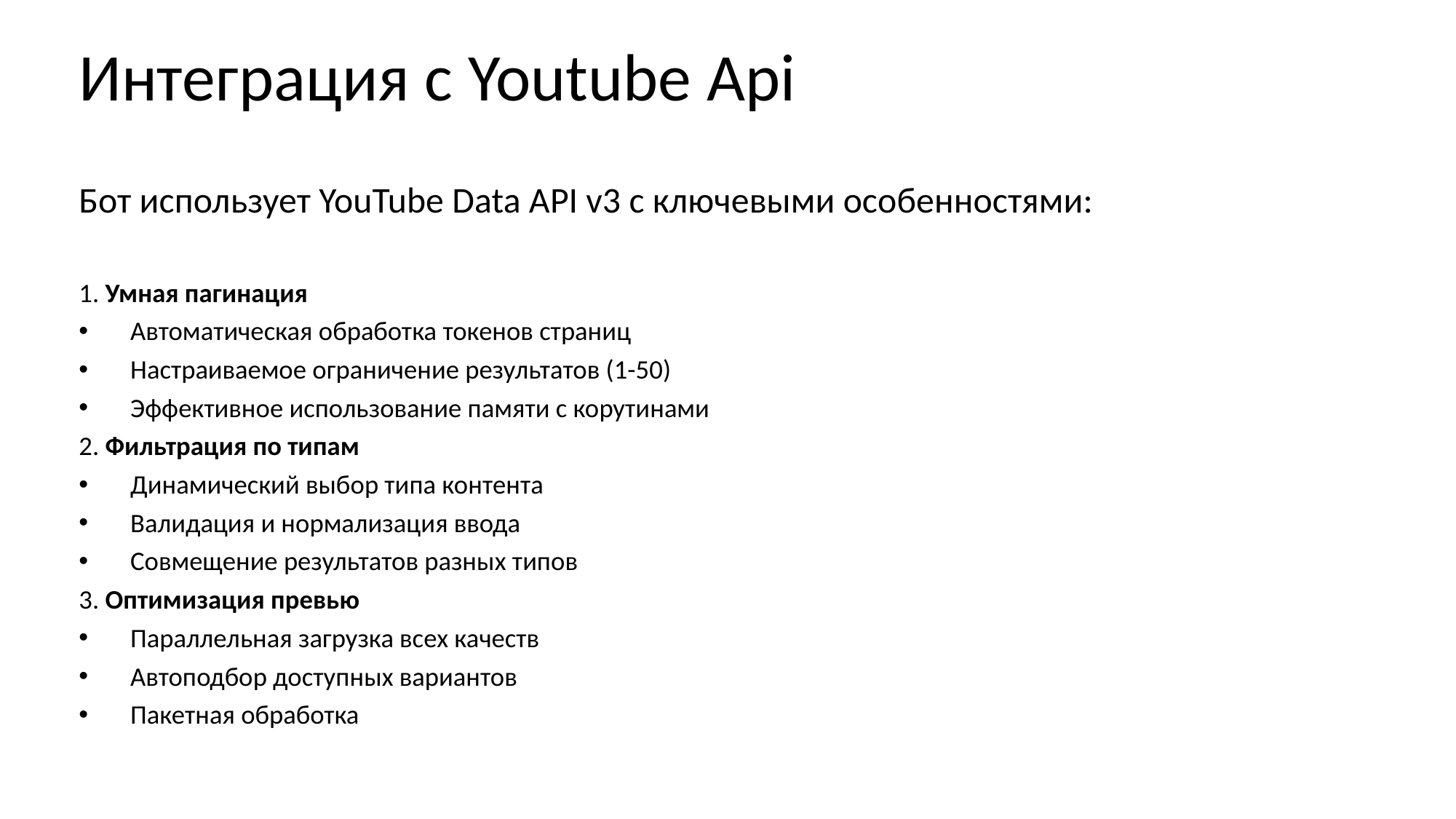

# Интеграция с Youtube Api
Бот использует YouTube Data API v3 с ключевыми особенностями:

1. Умная пагинация
    Автоматическая обработка токенов страниц
    Настраиваемое ограничение результатов (1-50)
    Эффективное использование памяти с корутинами
2. Фильтрация по типам
    Динамический выбор типа контента
    Валидация и нормализация ввода
    Совмещение результатов разных типов
3. Оптимизация превью
    Параллельная загрузка всех качеств
    Автоподбор доступных вариантов
    Пакетная обработка